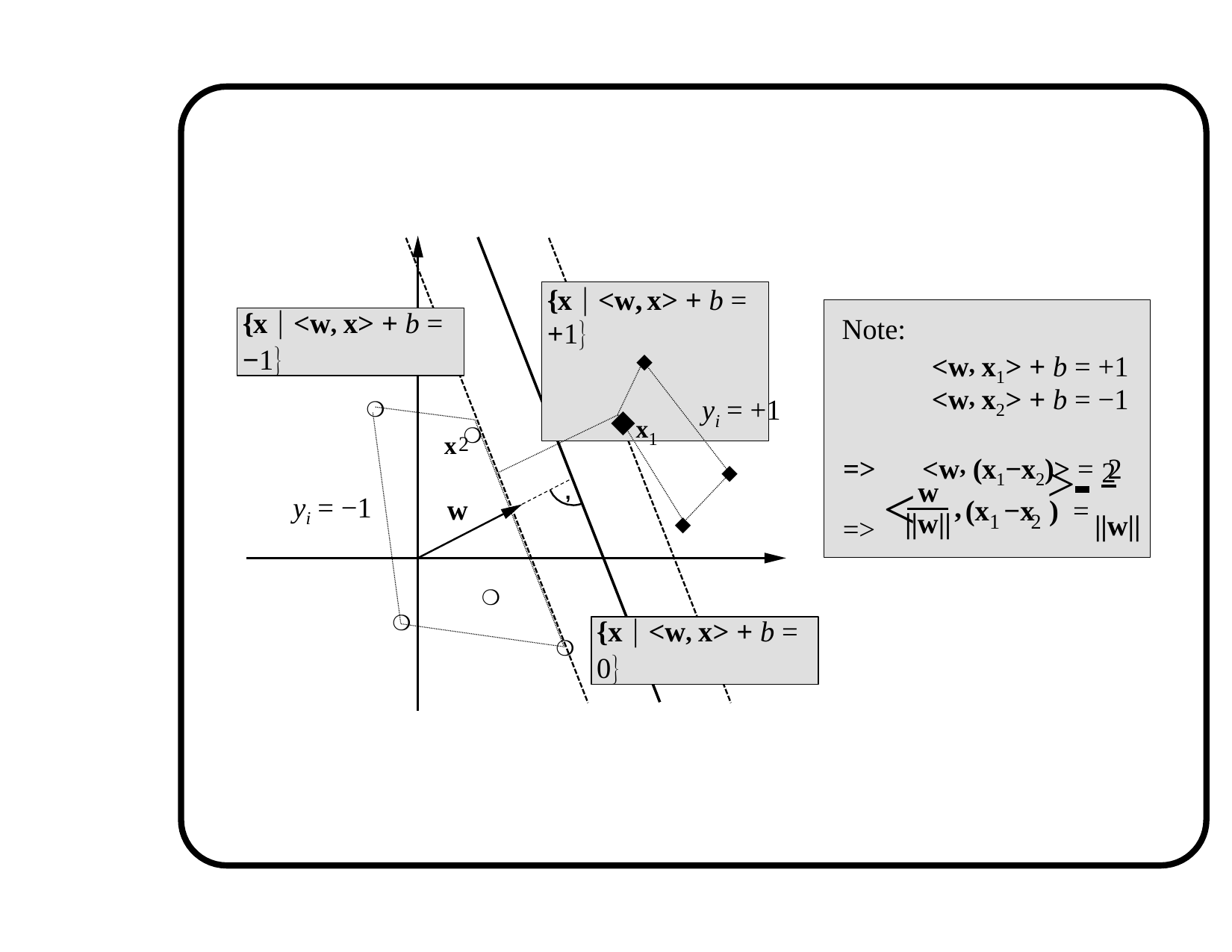

# {x | <w, x> + b = +1}

{x | <w, x> + b = −1}
Note:
◆
<w, x1> + b = +1
<w, x2> + b = −1
=>	<w, (x1−x2)> =	2
=>

yi = +1
x1
❍
x ❍
2
> 2
||w||
◆
<
w
,
yi = −1
,
w
(x  −x  )	=
||w||
1	2
◆

❍
❍
{x | <w, x> + b = 0}
❍